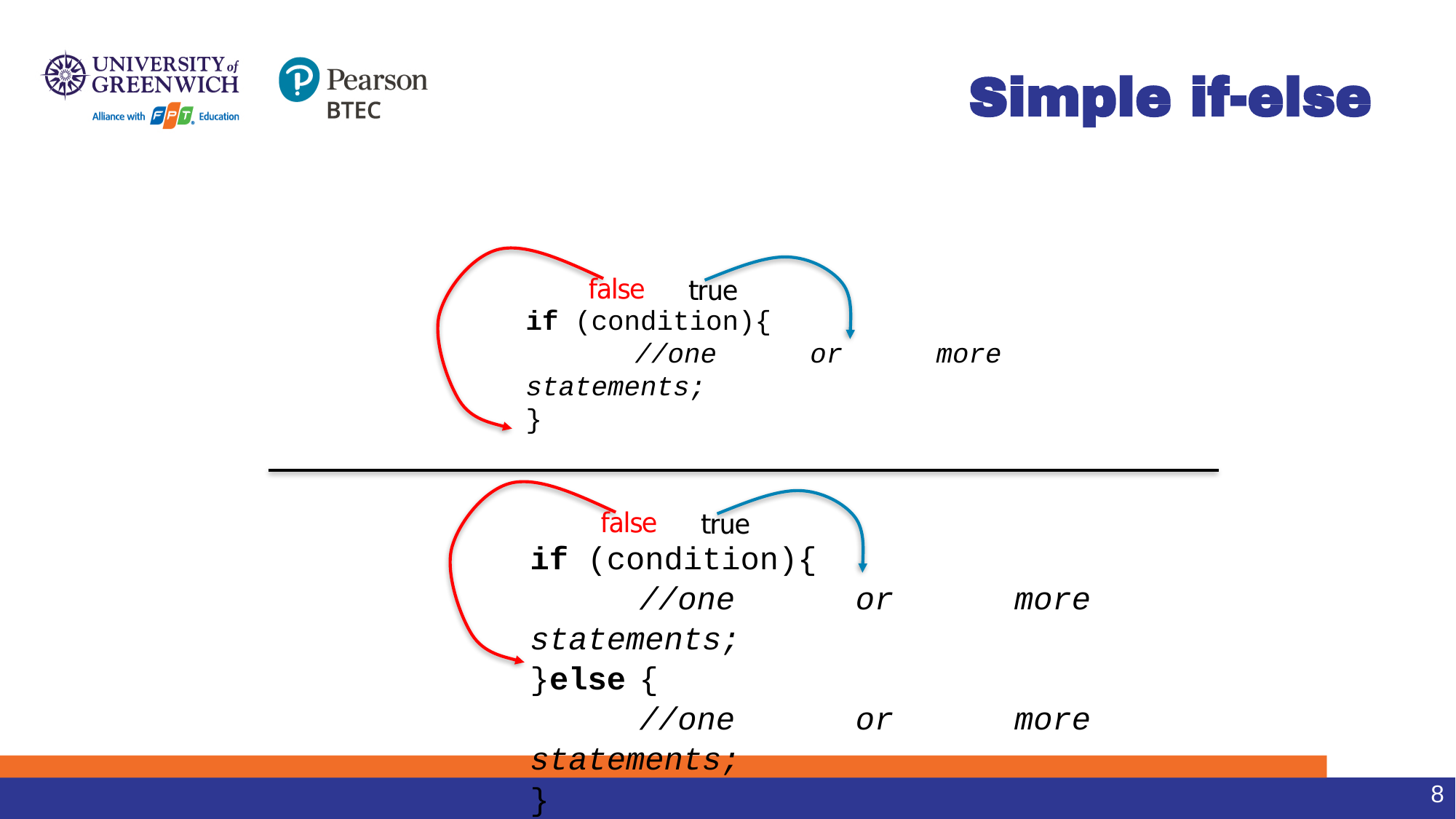

# Simple if-else

false
true
if (condition){
	//one or more statements;
}

false
true
if (condition){
	//one or more statements;
}else	{
	//one or more statements;
}
8